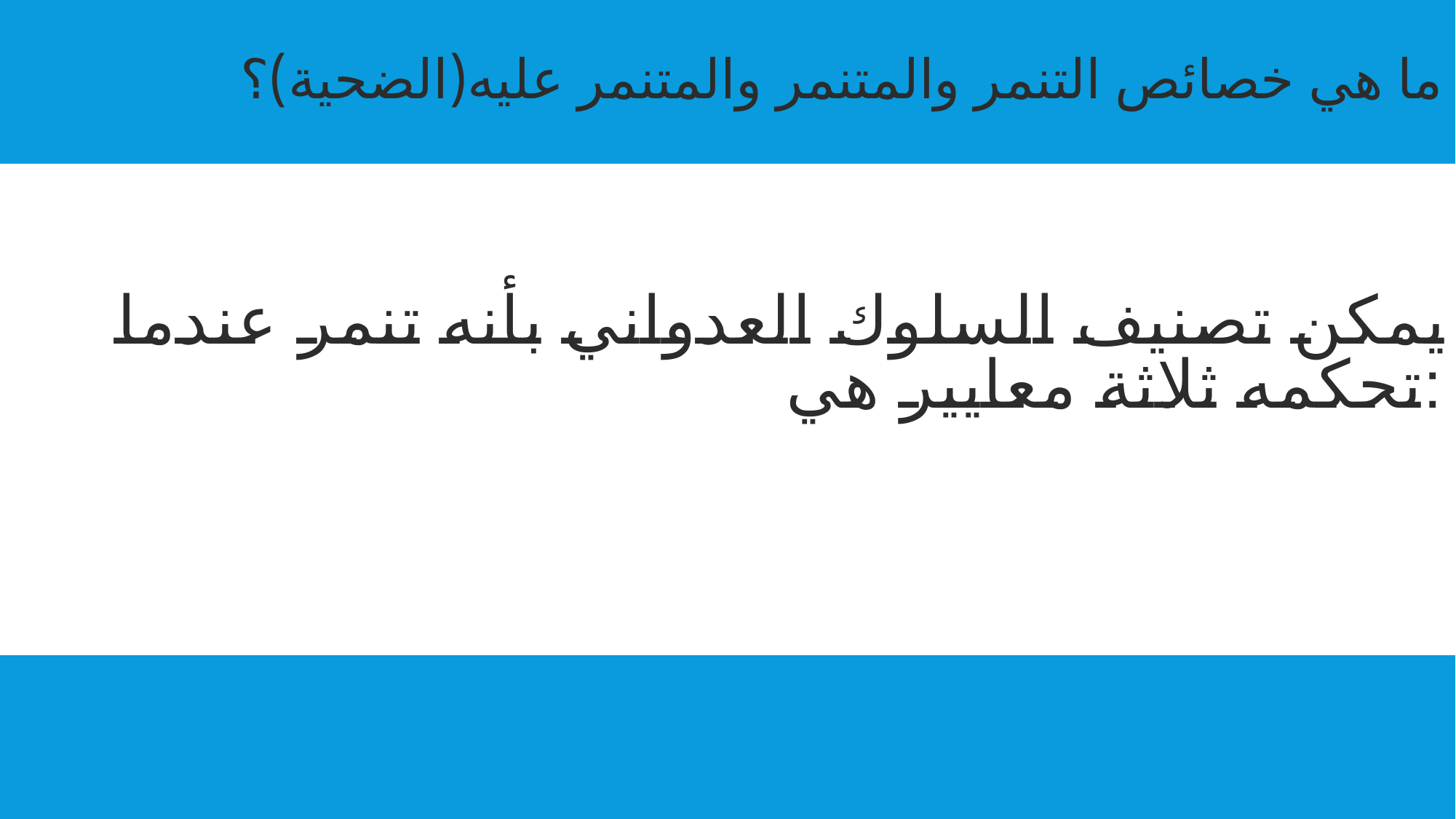

ما هي خصائص التنمر والمتنمر والمتنمر عليه(الضحية)؟
# يمكن تصنيف السلوك العدواني بأنه تنمر عندما تحكمه ثلاثة معايير هي: